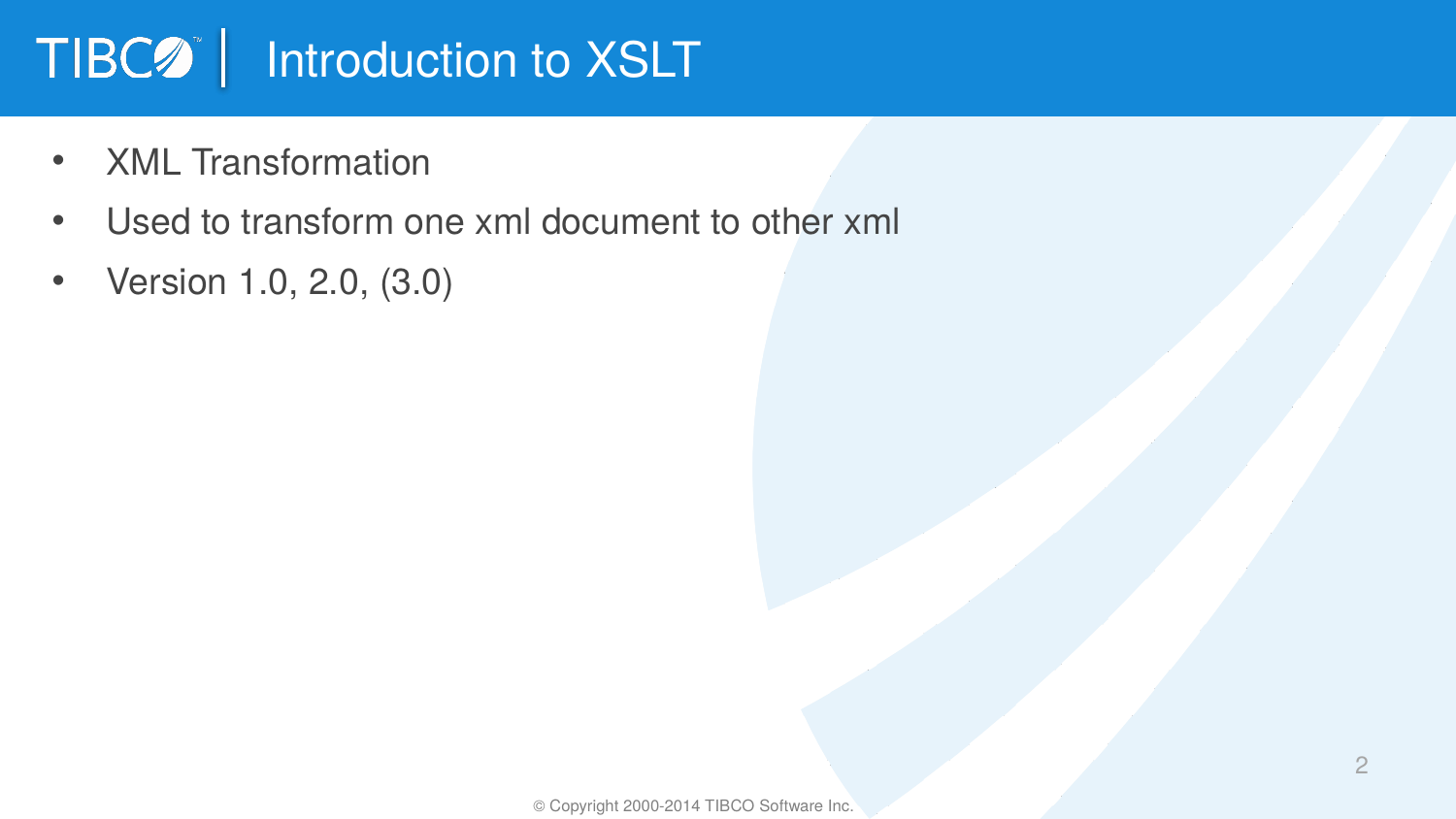

# Introduction to XSLT
XML Transformation
Used to transform one xml document to other xml
Version 1.0, 2.0, (3.0)
2
© Copyright 2000-2014 TIBCO Software Inc.